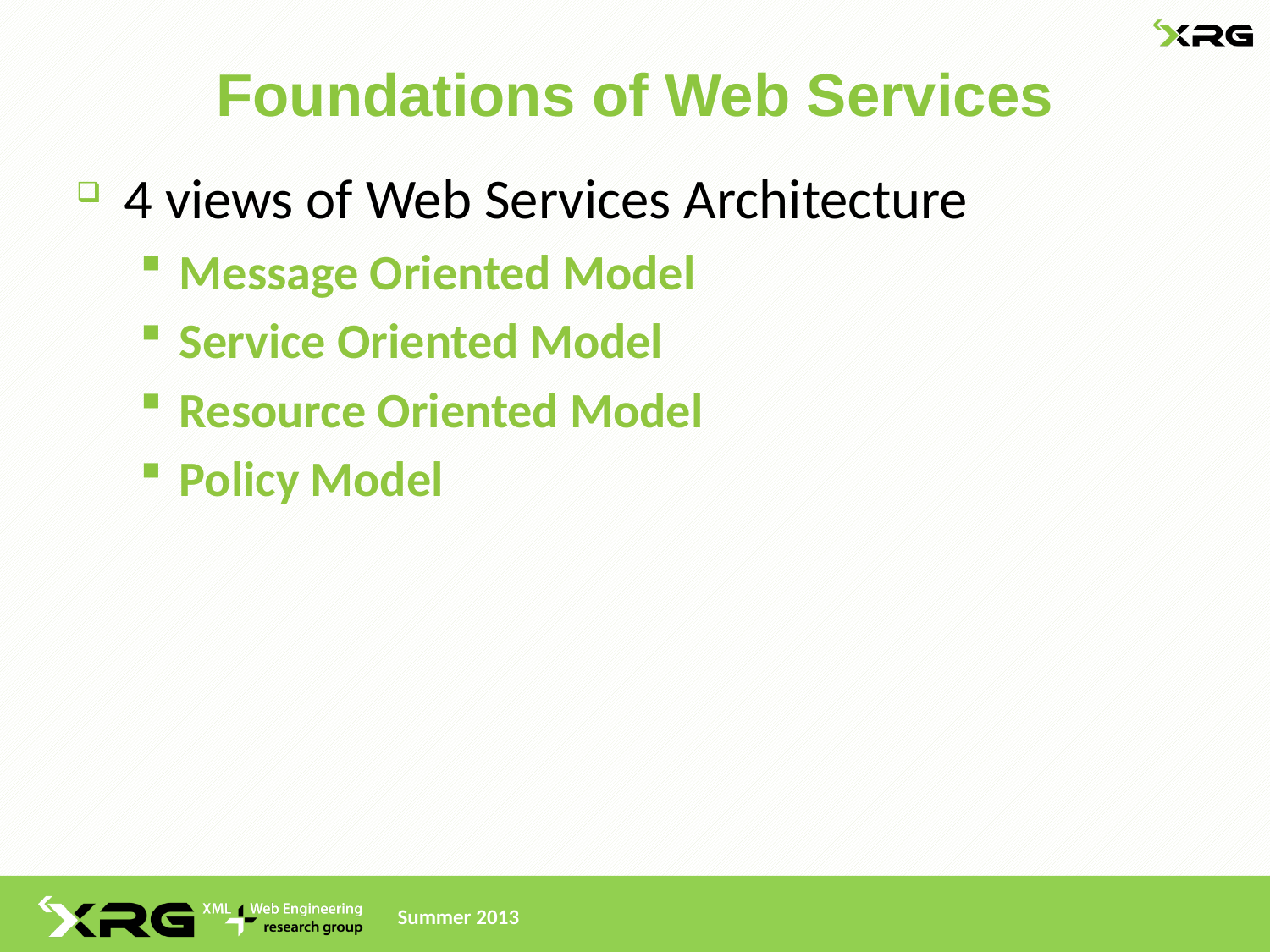

# Foundations of Web Services
4 views of Web Services Architecture
Message Oriented Model
Service Oriented Model
Resource Oriented Model
Policy Model
Summer 2013